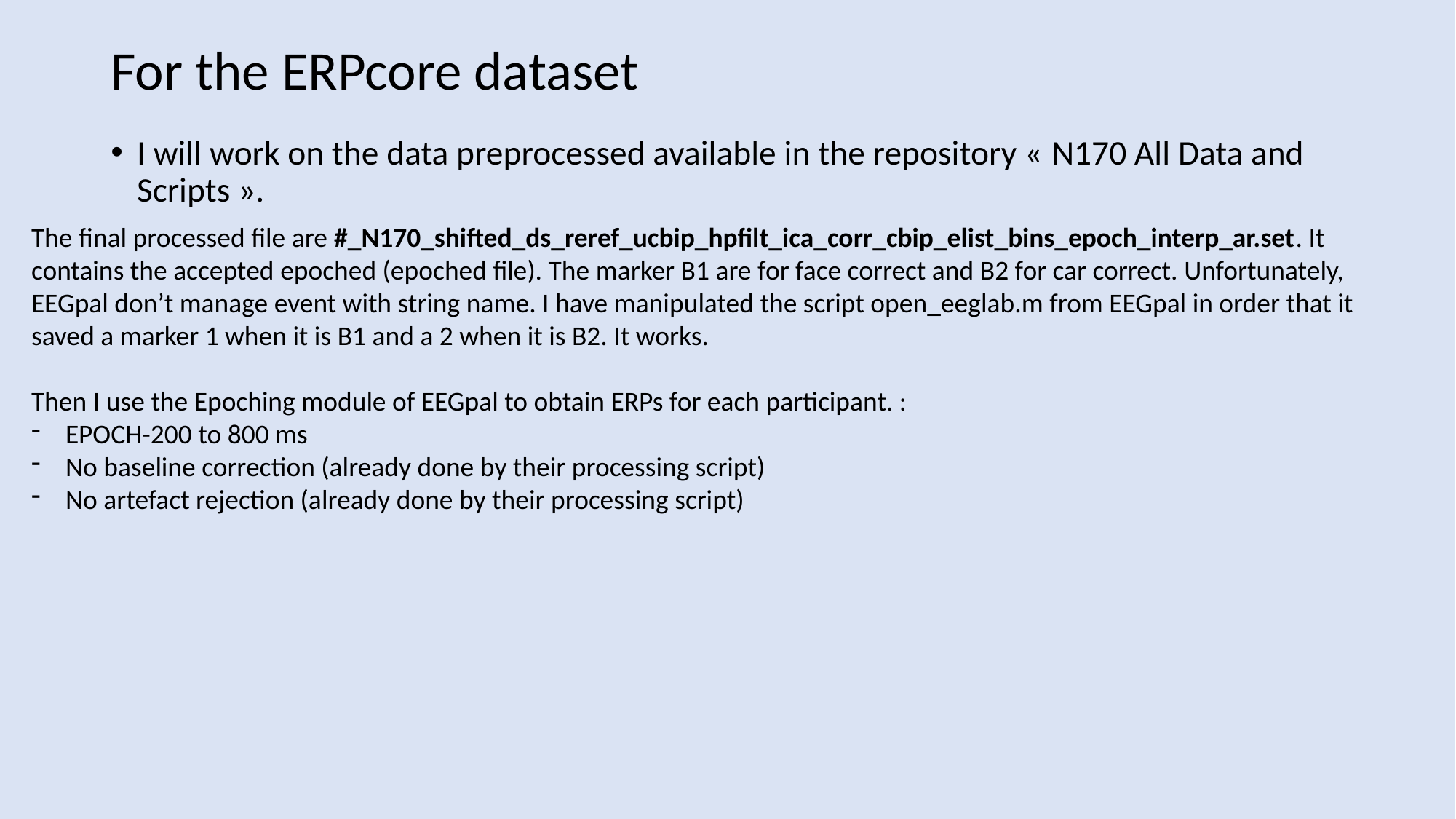

# For the ERPcore dataset
I will work on the data preprocessed available in the repository « N170 All Data and Scripts ».

The final processed file are #_N170_shifted_ds_reref_ucbip_hpfilt_ica_corr_cbip_elist_bins_epoch_interp_ar.set. It contains the accepted epoched (epoched file). The marker B1 are for face correct and B2 for car correct. Unfortunately, EEGpal don’t manage event with string name. I have manipulated the script open_eeglab.m from EEGpal in order that it saved a marker 1 when it is B1 and a 2 when it is B2. It works.

Then I use the Epoching module of EEGpal to obtain ERPs for each participant. :
EPOCH-200 to 800 ms
No baseline correction (already done by their processing script)
No artefact rejection (already done by their processing script)